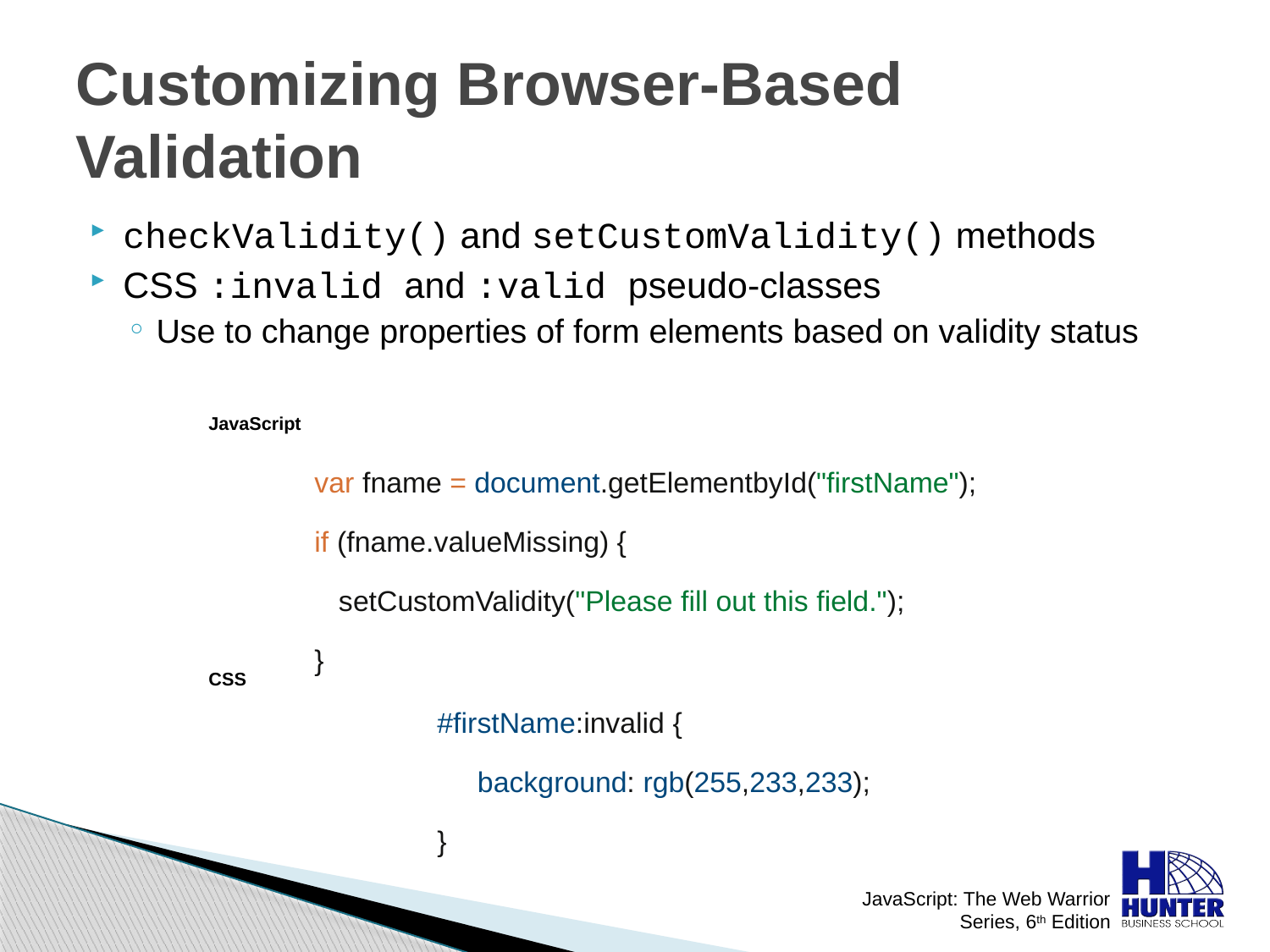

# Customizing Browser-Based Validation
checkValidity() and setCustomValidity() methods
CSS :invalid and :valid pseudo-classes
Use to change properties of form elements based on validity status

JavaScript
var fname = document.getElementbyId("firstName");
if (fname.valueMissing) {
   setCustomValidity("Please fill out this field.");
}
CSS
#firstName:invalid {
     background: rgb(255,233,233);
}